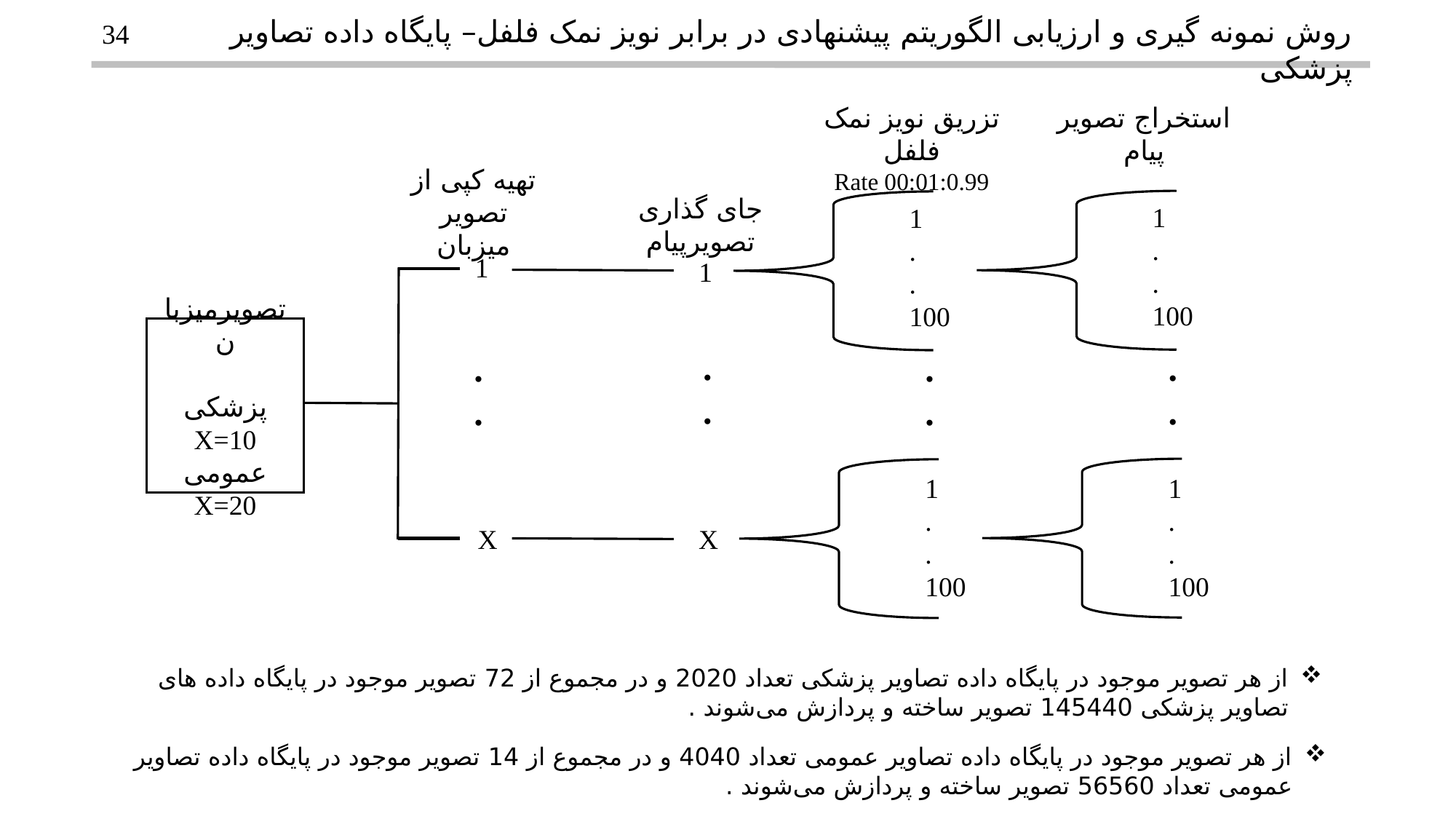

روش نمونه گیری و ارزیابی الگوریتم پیشنهادی در برابر نویز نمک فلفل– پایگاه داده تصاویر پزشکی
34
استخراج تصویر پیام
تزریق نویز نمک فلفل
Rate 00:01:0.99
تهیه کپی از تصویر میزبان
جای گذاری تصویرپیام

1
.
.
100
1
.
.
100
1
1
تصویرمیزبان

پزشکی X=10
عمومی X=20
.
.
.
.
.
.
.
.

1
.
.
100
1
.
.
100
X
X
از هر تصویر موجود در پایگاه داده تصاویر پزشکی تعداد 2020 و در مجموع از 72 تصویر موجود در پایگاه داده های تصاویر پزشکی 145440 تصویر ساخته و پردازش می‌شوند .
از هر تصویر موجود در پایگاه داده تصاویر عمومی تعداد 4040 و در مجموع از 14 تصویر موجود در پایگاه داده تصاویر عمومی تعداد 56560 تصویر ساخته و پردازش می‌شوند .